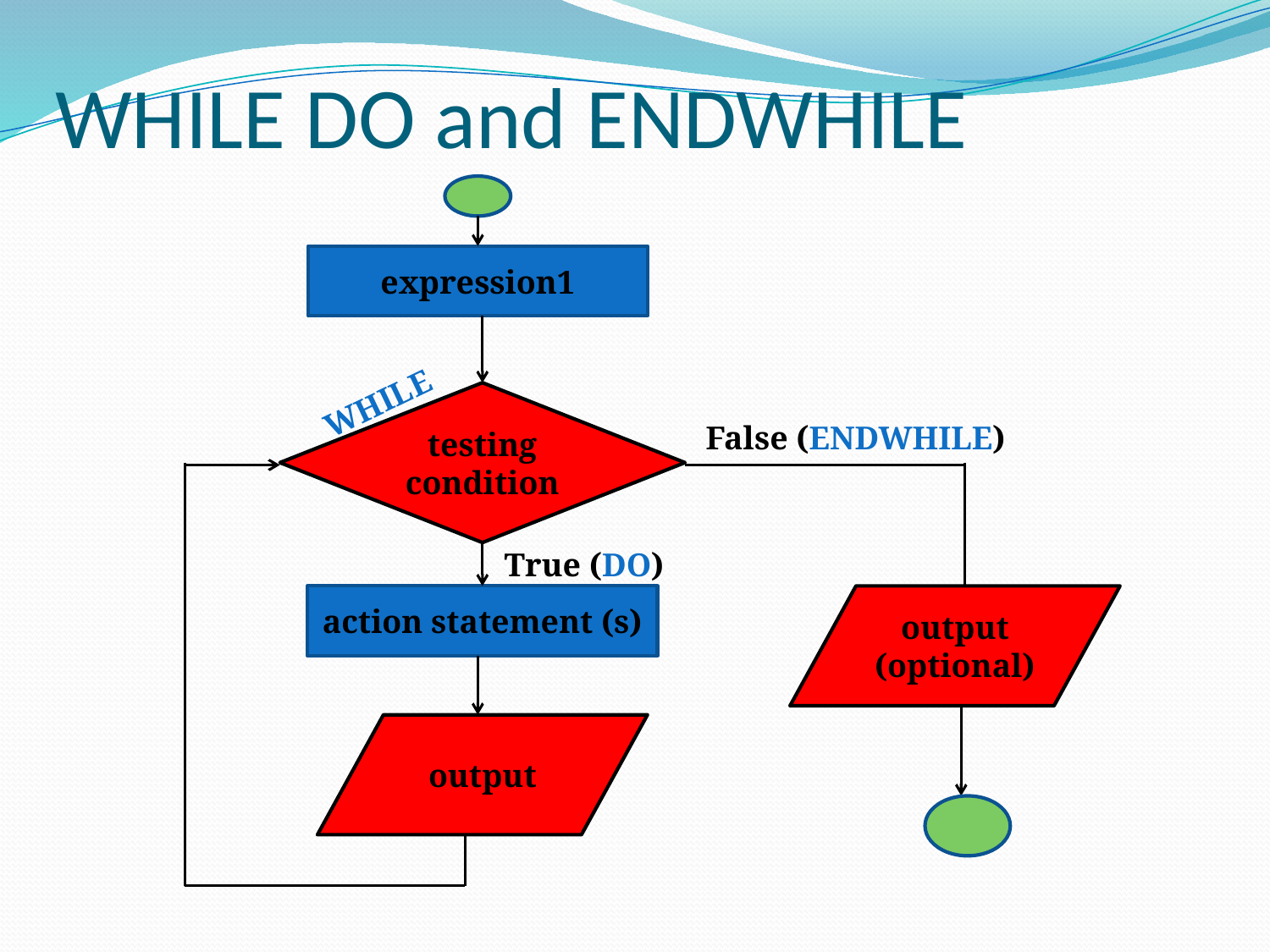

# WHILE DO and ENDWHILE

expression1
WHILE
testing condition
False (ENDWHILE)
True (DO)
action statement (s)
output (optional)
output